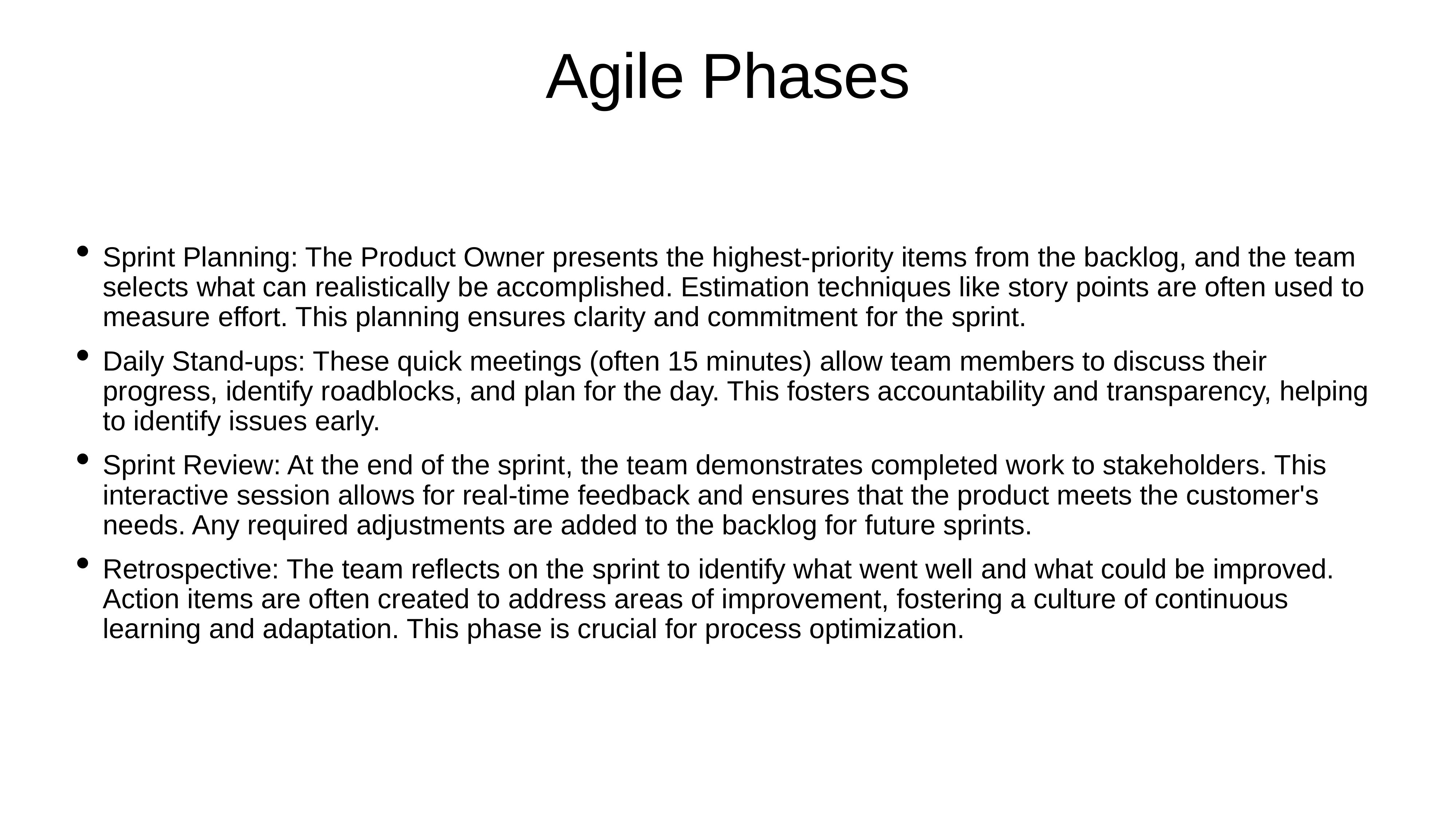

# Agile Phases
Sprint Planning: The Product Owner presents the highest-priority items from the backlog, and the team selects what can realistically be accomplished. Estimation techniques like story points are often used to measure effort. This planning ensures clarity and commitment for the sprint.
Daily Stand-ups: These quick meetings (often 15 minutes) allow team members to discuss their progress, identify roadblocks, and plan for the day. This fosters accountability and transparency, helping to identify issues early.
Sprint Review: At the end of the sprint, the team demonstrates completed work to stakeholders. This interactive session allows for real-time feedback and ensures that the product meets the customer's needs. Any required adjustments are added to the backlog for future sprints.
Retrospective: The team reflects on the sprint to identify what went well and what could be improved. Action items are often created to address areas of improvement, fostering a culture of continuous learning and adaptation. This phase is crucial for process optimization.